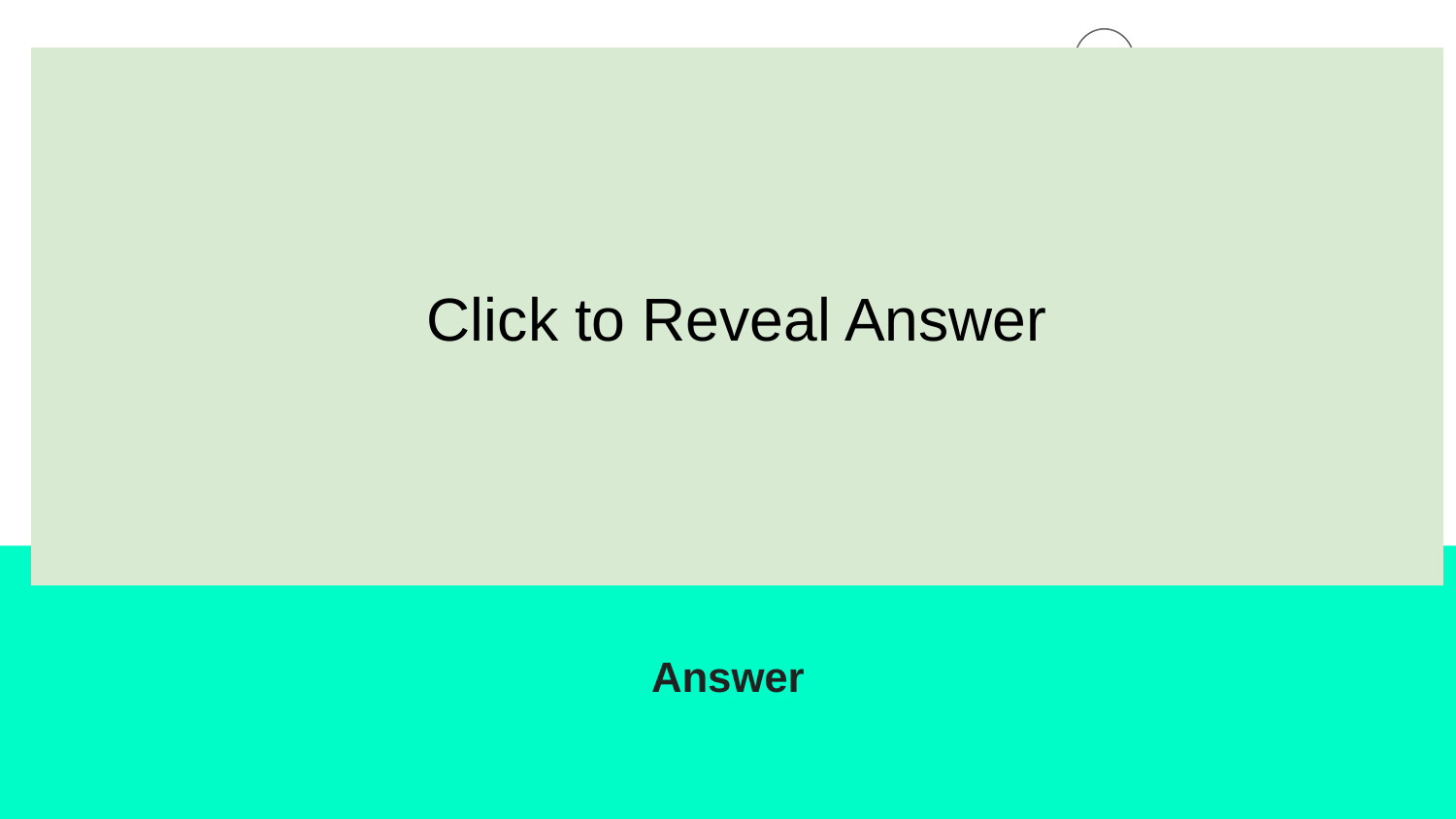

Click to Reveal Answer

# C + 2H2--> CH4
Answer